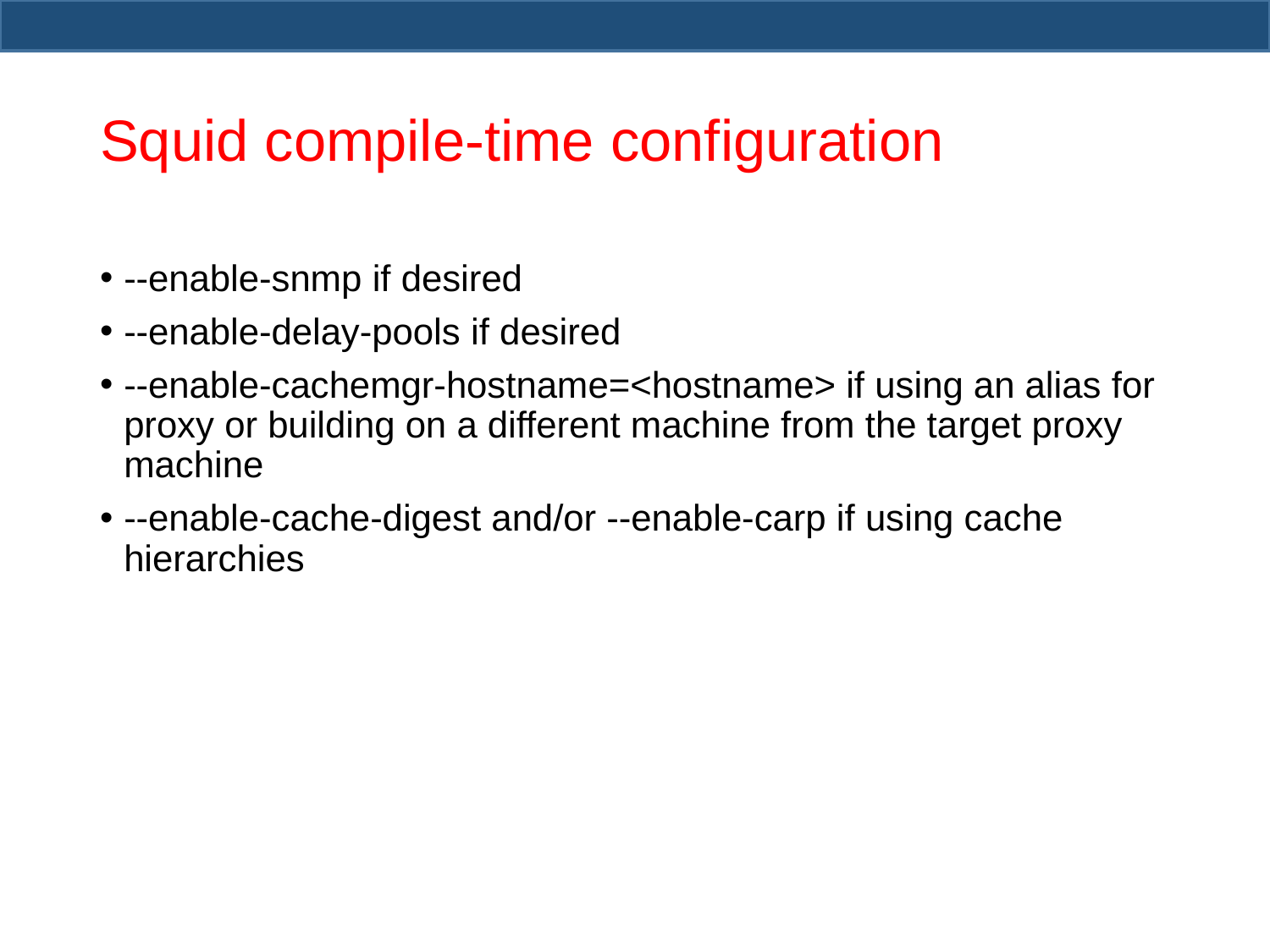

# Squid compile-time configuration
--enable-snmp if desired
--enable-delay-pools if desired
--enable-cachemgr-hostname=<hostname> if using an alias for proxy or building on a different machine from the target proxy machine
--enable-cache-digest and/or --enable-carp if using cache hierarchies